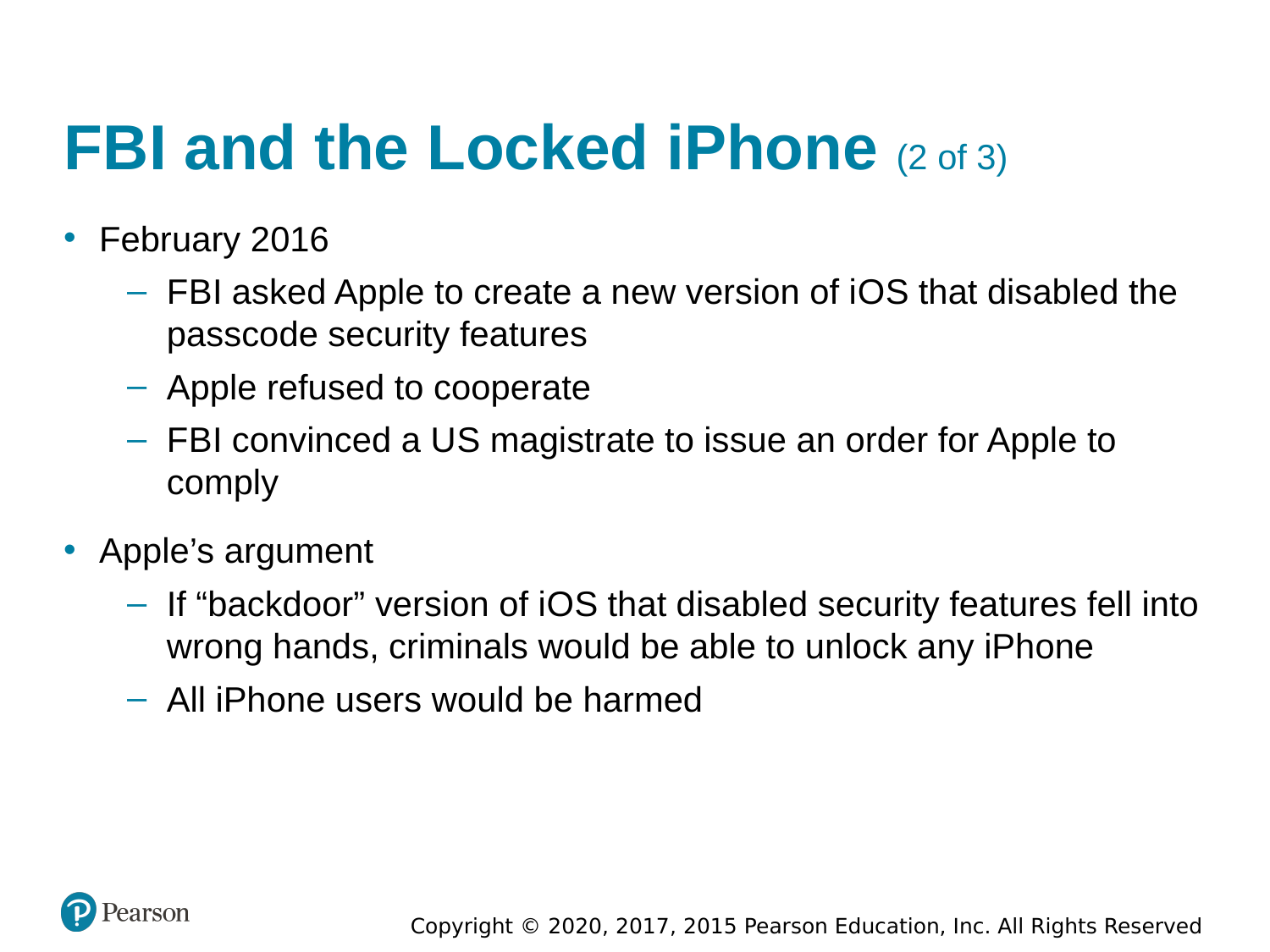

# F B I and the Locked iPhone (2 of 3)
February 2016
F B I asked Apple to create a new version of i O S that disabled the passcode security features
Apple refused to cooperate
F B I convinced a U S magistrate to issue an order for Apple to comply
Apple’s argument
If “backdoor” version of i O S that disabled security features fell into wrong hands, criminals would be able to unlock any iPhone
All iPhone users would be harmed